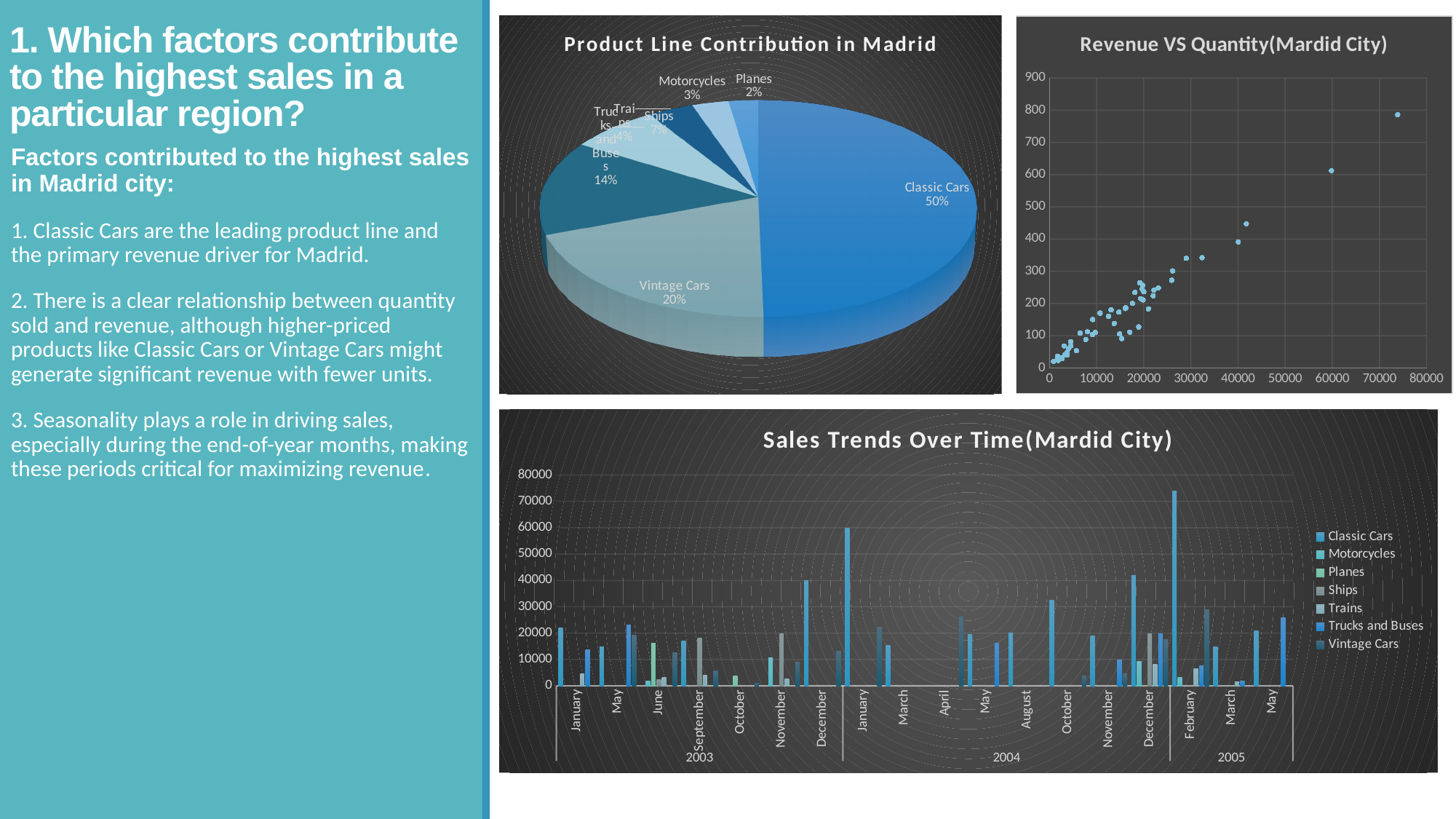

# 1. Which factors contribute to the highest sales in a particular region?

[unsupported chart]

### Chart: Revenue VS Quantity(Mardid City)

| Category | Quantity |
|---|---|
Factors contributed to the highest sales in Madrid city:
1. Classic Cars are the leading product line and the primary revenue driver for Madrid.
2. There is a clear relationship between quantity sold and revenue, although higher-priced products like Classic Cars or Vintage Cars might generate significant revenue with fewer units.
3. Seasonality plays a role in driving sales, especially during the end-of-year months, making these periods critical for maximizing revenue.

### Chart: Sales Trends Over Time(Mardid City)

| Category | Classic Cars | Motorcycles | Planes | Ships | Trains | Trucks and Buses | Vintage Cars |
|---|---|---|---|---|---|---|---|
| January | 22003.45 | None | None | None | 4476.87 | 13725.88 | None |
| May | 14884.88 | None | None | None | None | 23103.26 | 19143.78 |
| June | None | 1860.92999999999 | 16200.59 | 2328.0 | 3307.47 | None | 12554.0399999999 |
| September | 17055.32 | None | None | 18123.45 | 4050.62 | None | 5710.46 |
| October | None | None | 3726.72 | None | None | None | 872.8 |
| November | None | 10721.86 | None | 19658.17 | 2690.33 | None | 9079.71 |
| December | 40062.53 | None | None | None | None | None | 13059.16 |
| January | 59830.55 | None | None | None | None | None | 22162.61 |
| March | 15322.93 | None | None | None | None | None | None |
| April | None | None | None | None | None | None | 26155.91 |
| May | 19363.13 | None | None | None | None | 16057.61 | None |
| August | 20009.53 | None | None | None | None | None | None |
| October | 32367.1499999999 | None | None | None | None | None | 3773.23 |
| November | 18930.27 | None | None | None | None | 9717.54 | 4497.75 |
| December | 41762.36 | 9178.61999999999 | None | 19764.68 | 8047.51 | 19845.88 | 17609.35 |
| February | 73881.1899999999 | 3120.39999999999 | None | None | 6484.68 | 7681.27 | 28999.04 |
| March | 14729.96 | None | None | None | 1677.9 | 1694.87999999999 | None |
| May | 20980.45 | None | None | None | None | 25915.03 | None |